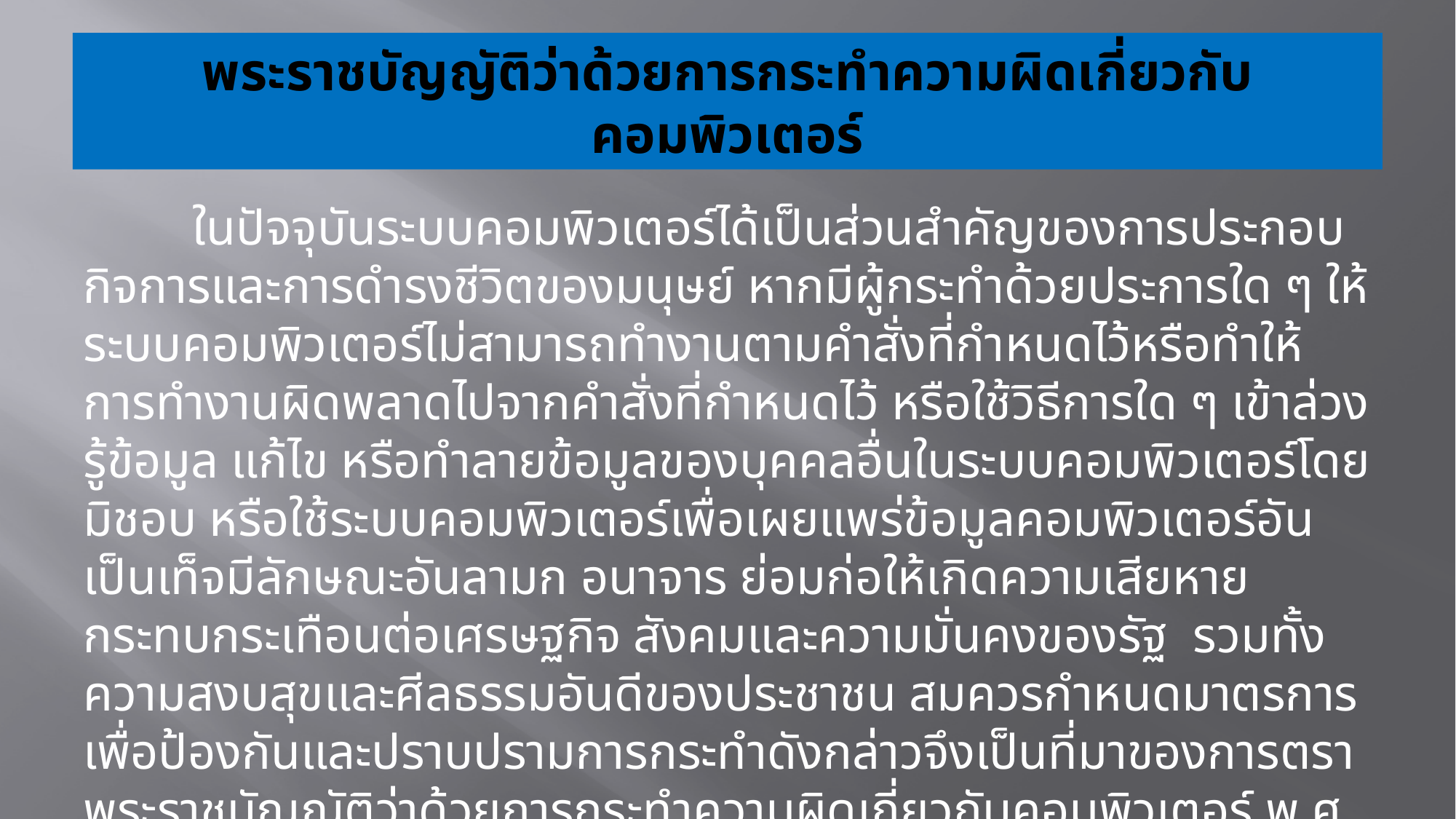

# พระราชบัญญัติว่าด้วยการกระทำความผิดเกี่ยวกับคอมพิวเตอร์
	ในปัจจุบันระบบคอมพิวเตอร์ได้เป็นส่วนสำคัญของการประกอบกิจการและการดำรงชีวิตของมนุษย์ หากมีผู้กระทำด้วยประการใด ๆ ให้ระบบคอมพิวเตอร์ไม่สามารถทำงานตามคำสั่งที่กำหนดไว้หรือทำให้การทำงานผิดพลาดไปจากคำสั่งที่กำหนดไว้ หรือใช้วิธีการใด ๆ เข้าล่วงรู้ข้อมูล แก้ไข หรือทำลายข้อมูลของบุคคลอื่นในระบบคอมพิวเตอร์โดยมิชอบ หรือใช้ระบบคอมพิวเตอร์เพื่อเผยแพร่ข้อมูลคอมพิวเตอร์อันเป็นเท็จมีลักษณะอันลามก อนาจาร ย่อมก่อให้เกิดความเสียหาย กระทบกระเทือนต่อเศรษฐกิจ สังคมและความมั่นคงของรัฐ  รวมทั้งความสงบสุขและศีลธรรมอันดีของประชาชน สมควรกำหนดมาตรการเพื่อป้องกันและปราบปรามการกระทำดังกล่าวจึงเป็นที่มาของการตราพระราชบัญญัติว่าด้วยการกระทำความผิดเกี่ยวกับคอมพิวเตอร์ พ.ศ. 2550